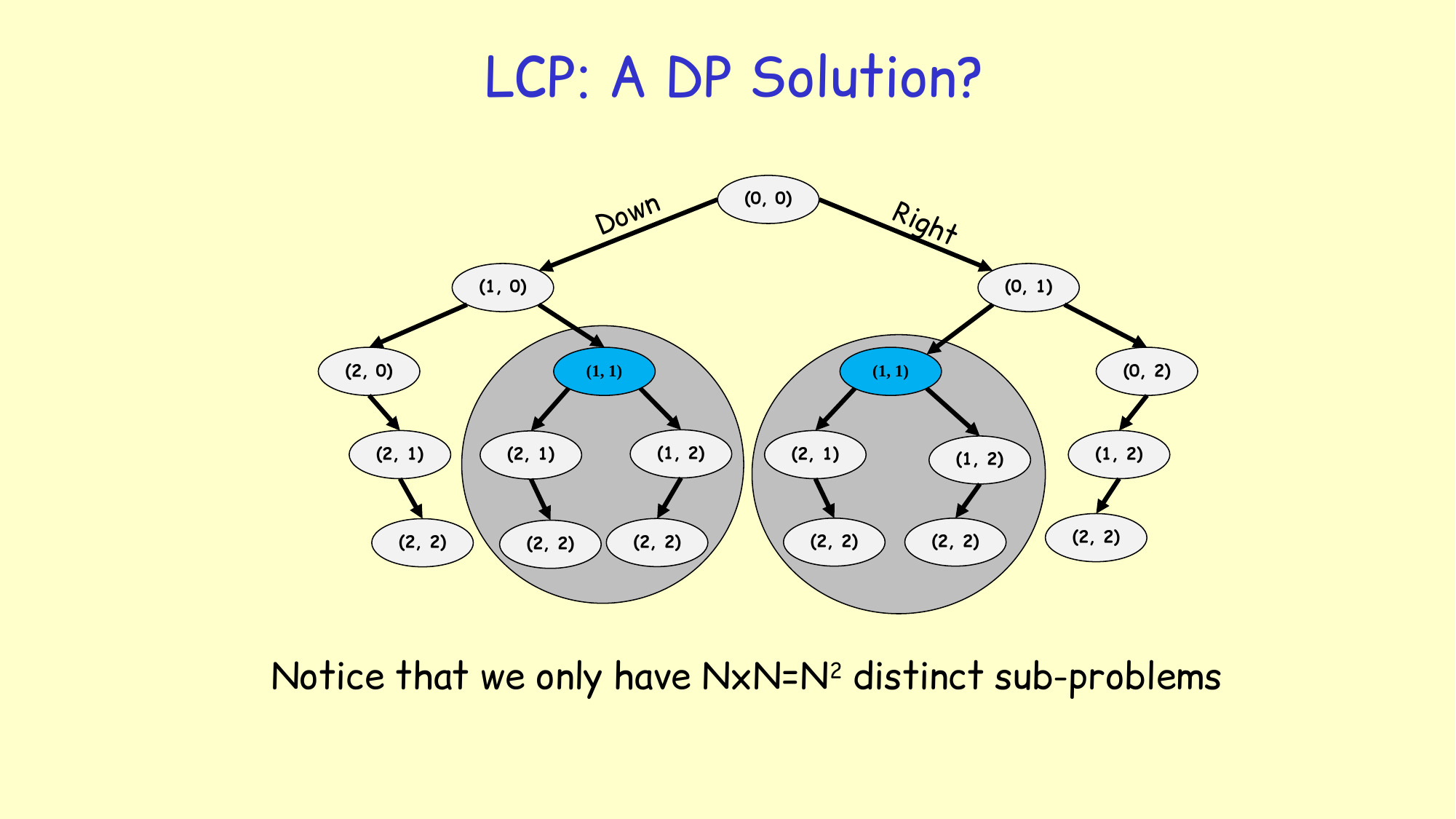

# LCP: A DP Solution?
(0, 0)
Down
Right
(1, 0)
(0, 1)

(2, 0)
(1, 1)
(1, 1)
(0, 2)
(1, 2)
(2, 1)
(2, 1)
(1, 2)
(2, 1)
(1, 2)
(2, 2)
(2, 2)
(2, 2)
(2, 2)
(2, 2)
(2, 2)
Notice that we only have NxN=N2 distinct sub-problems